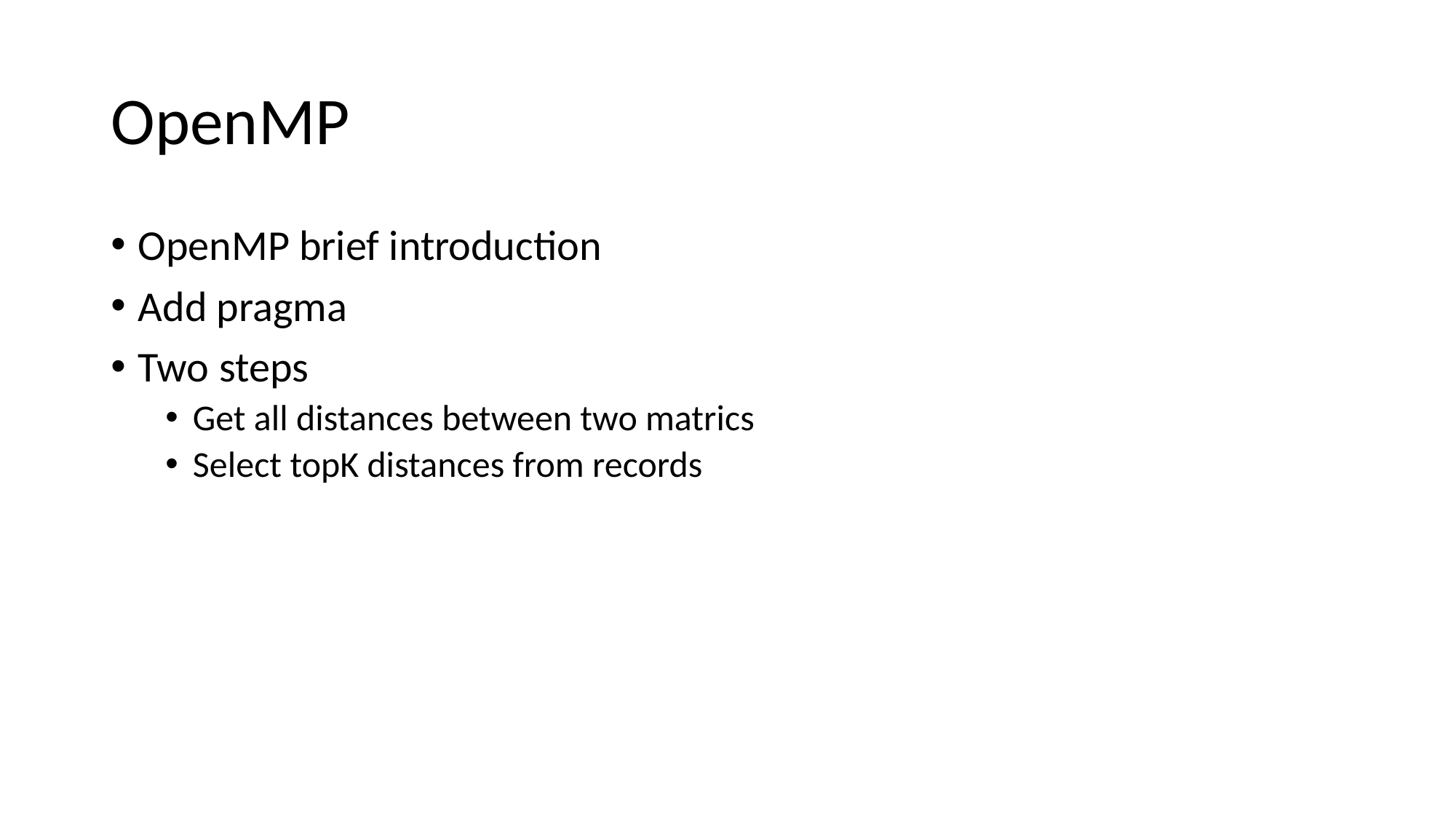

# OpenMP
OpenMP brief introduction
Add pragma
Two steps
Get all distances between two matrics
Select topK distances from records